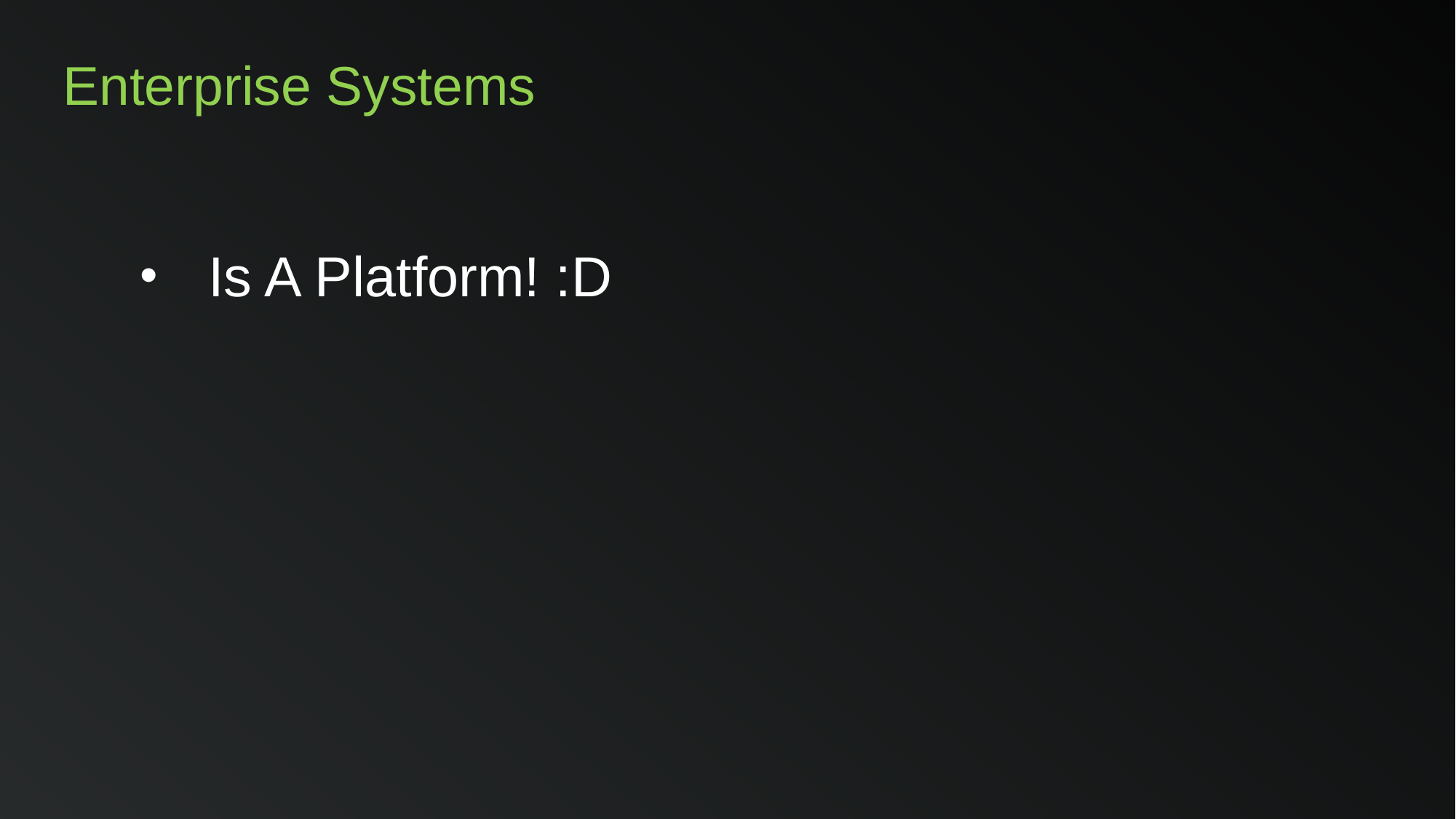

# Enterprise Systems

Is A Platform! :D